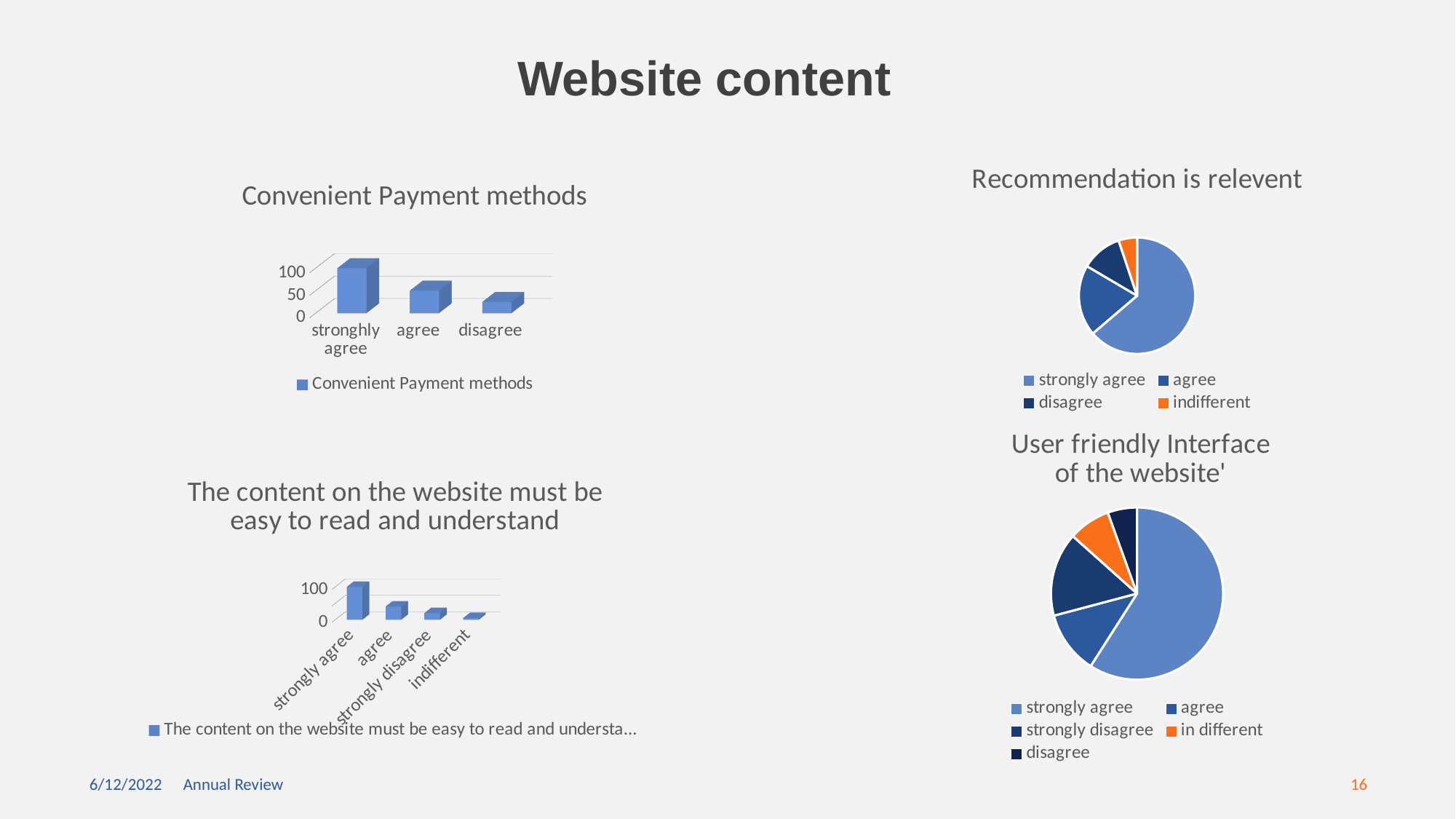

# Website content

### Chart:

| Category | Recommendation is relevent
 |
|---|---|
| strongly agree | 43.45 |
| agree | 13.45 |
| disagree | 7.76 |
| indifferent | 3.5 |

[unsupported chart]

### Chart:

| Category | User friendly Interface of the website'
 |
|---|---|
| strongly agree | 75.0 |
| agree | 15.0 |
| strongly disagree | 20.0 |
| in different | 10.0 |
| disagree | 7.0 |

[unsupported chart]